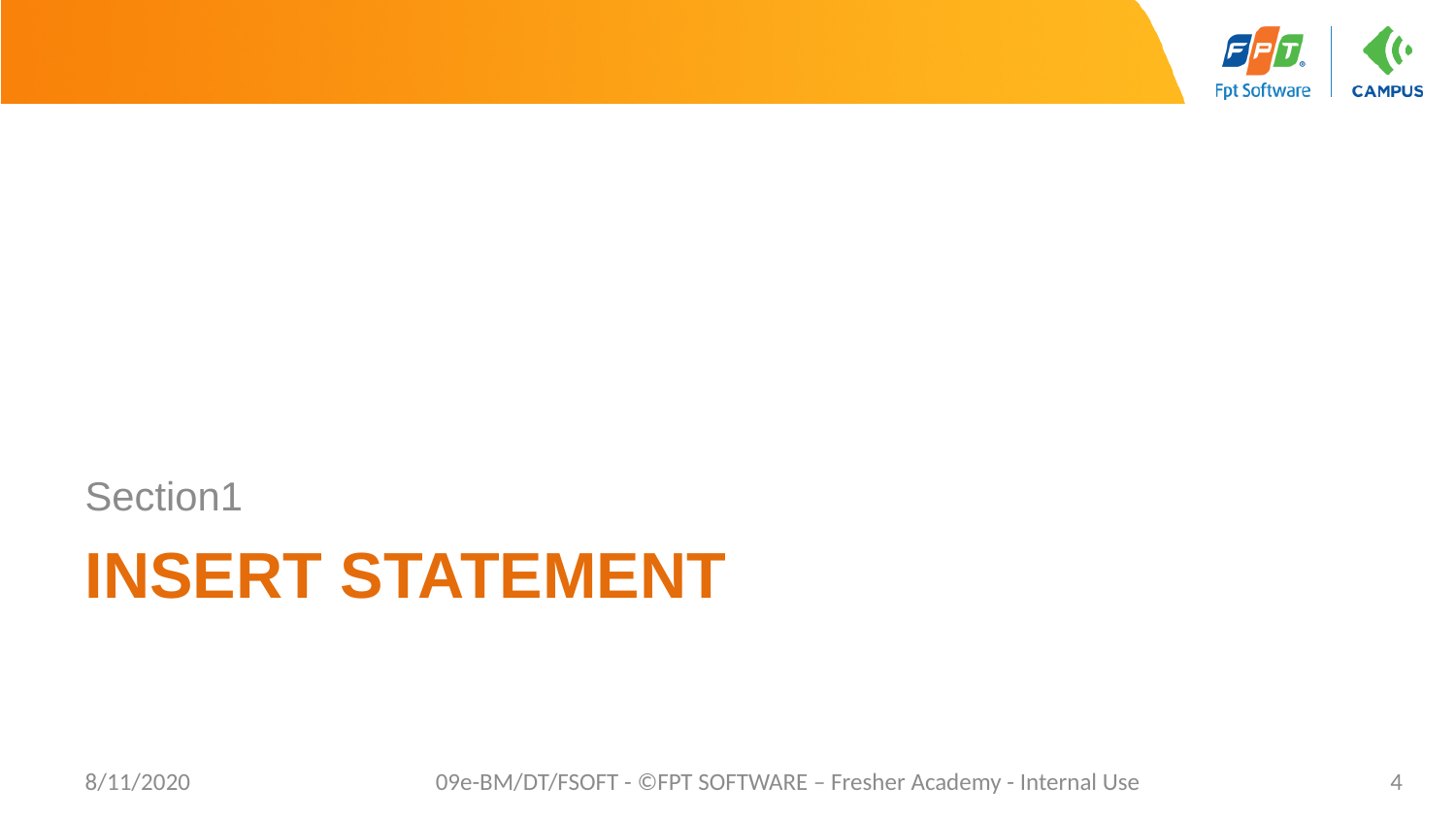

Section1
# Insert statement
8/11/2020
09e-BM/DT/FSOFT - ©FPT SOFTWARE – Fresher Academy - Internal Use
4